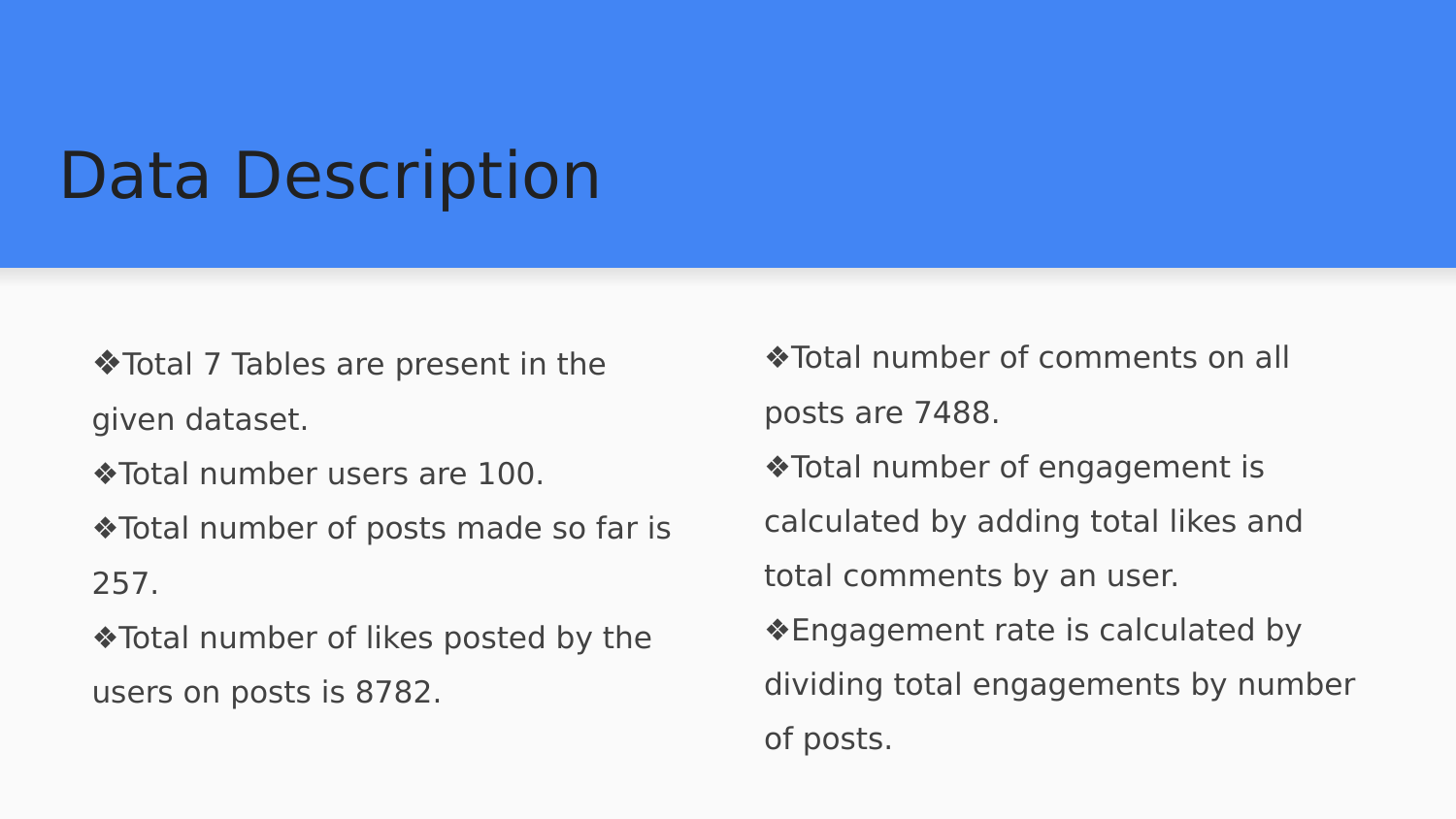

# Data Description
❖Total 7 Tables are present in the given dataset.
❖Total number users are 100.
❖Total number of posts made so far is 257.
❖Total number of likes posted by the users on posts is 8782.
❖Total number of comments on all posts are 7488.
❖Total number of engagement is calculated by adding total likes and total comments by an user.
❖Engagement rate is calculated by dividing total engagements by number of posts.